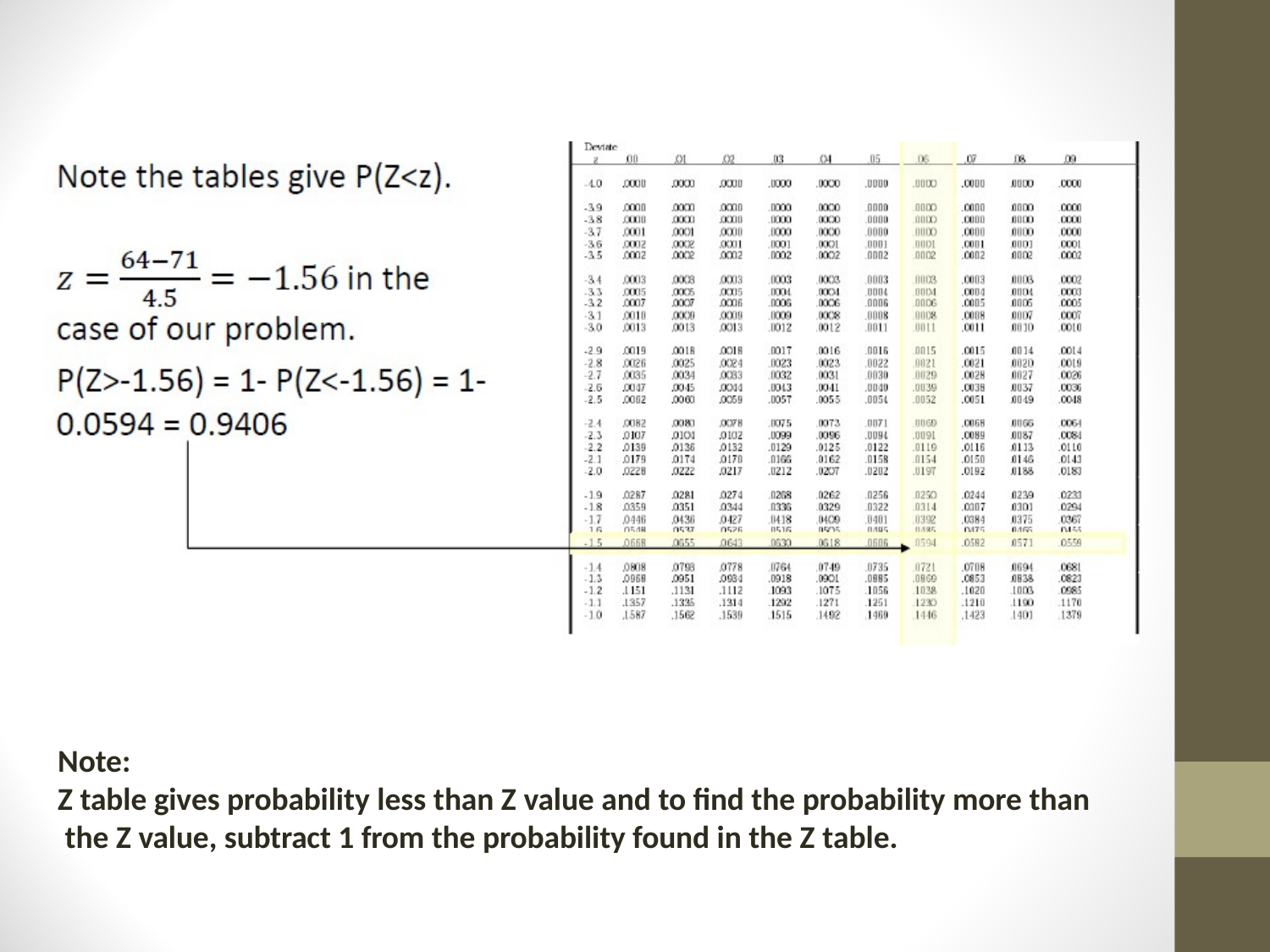

Note:
Z table gives probability less than Z value and to find the probability more than  the Z value, subtract 1 from the probability found in the Z table.